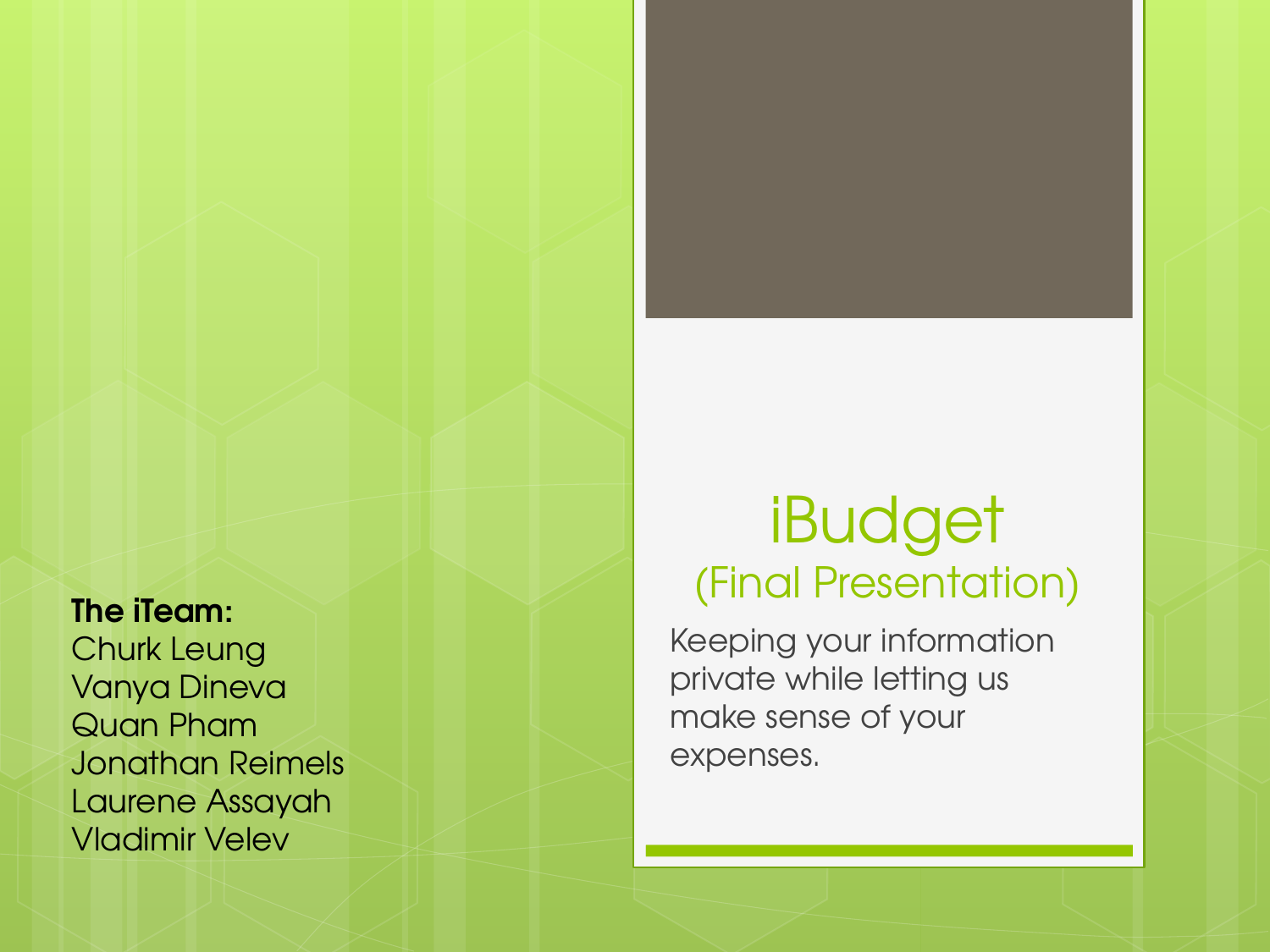

# iBudget (Final Presentation)
The iTeam:
Churk Leung
Vanya Dineva
Quan Pham
Jonathan Reimels
Laurene Assayah
Vladimir Velev
Keeping your information private while letting us make sense of your expenses.